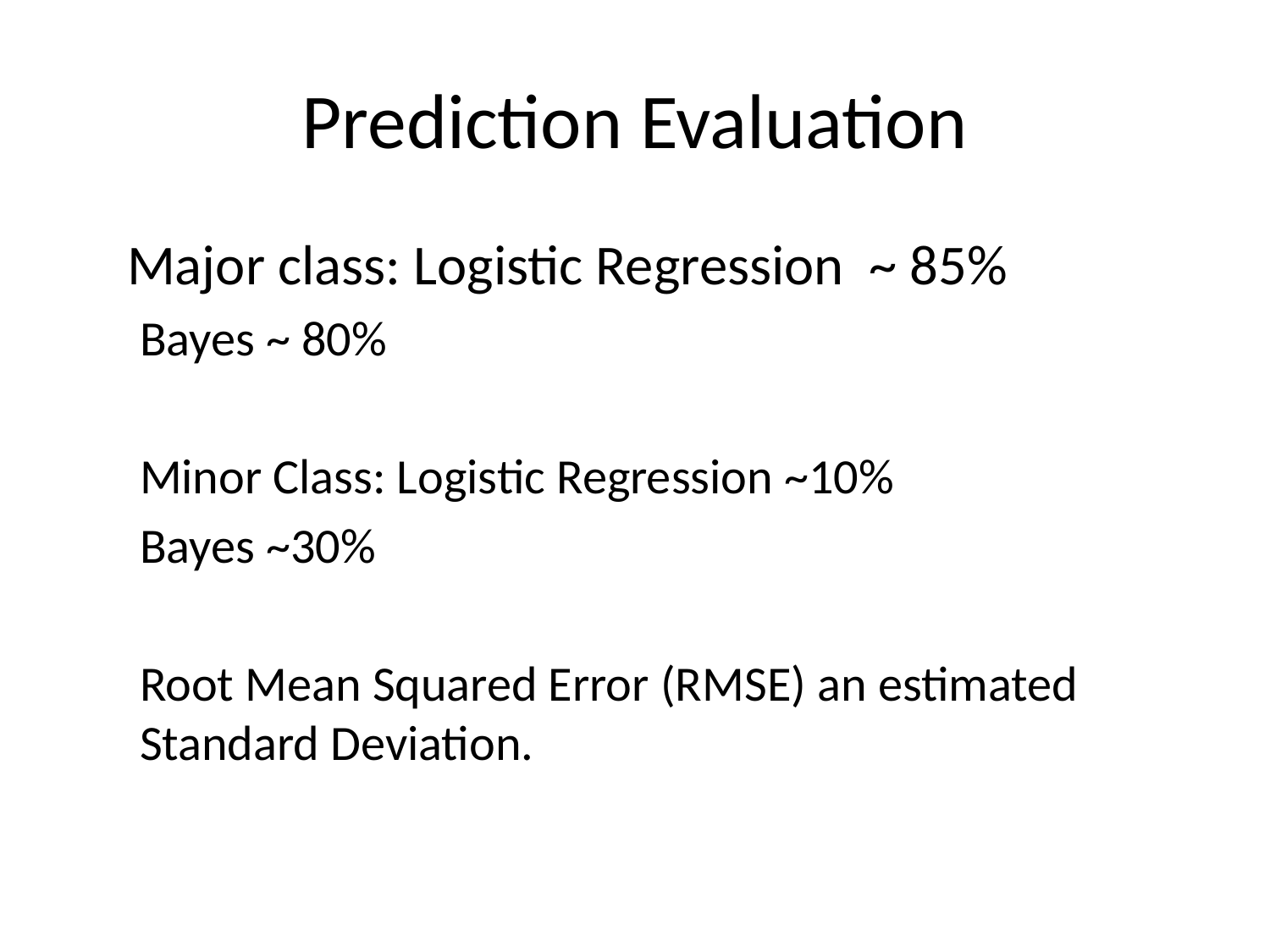

# Prediction Evaluation
    Major class: Logistic Regression  ~ 85%
Bayes ~ 80%

Minor Class: Logistic Regression ~10%
Bayes ~30%

Root Mean Squared Error (RMSE) an estimated Standard Deviation.